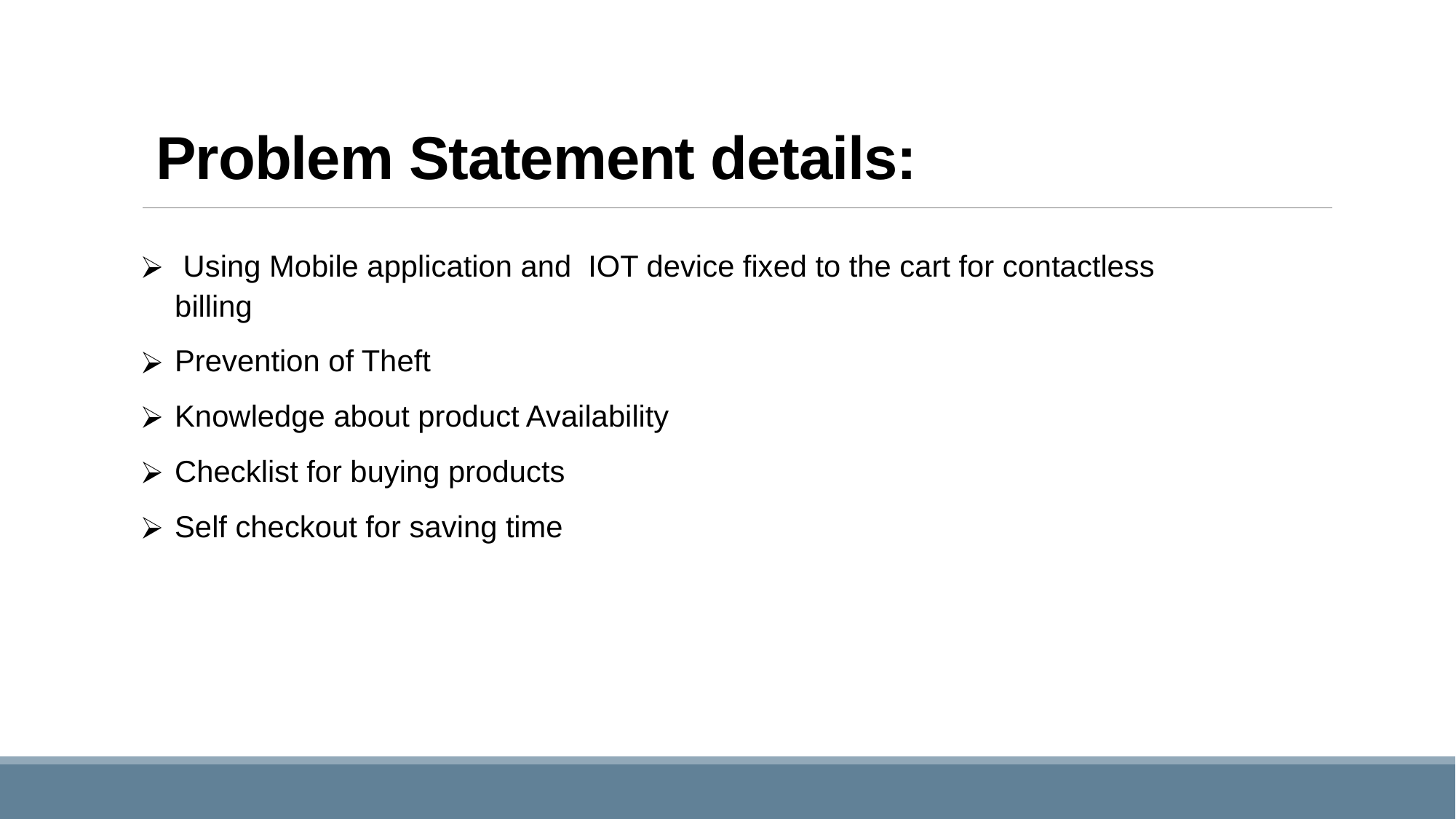

# Problem Statement details:
 Using Mobile application and  IOT device fixed to the cart for contactless billing
Prevention of Theft
Knowledge about product Availability
Checklist for buying products
Self checkout for saving time